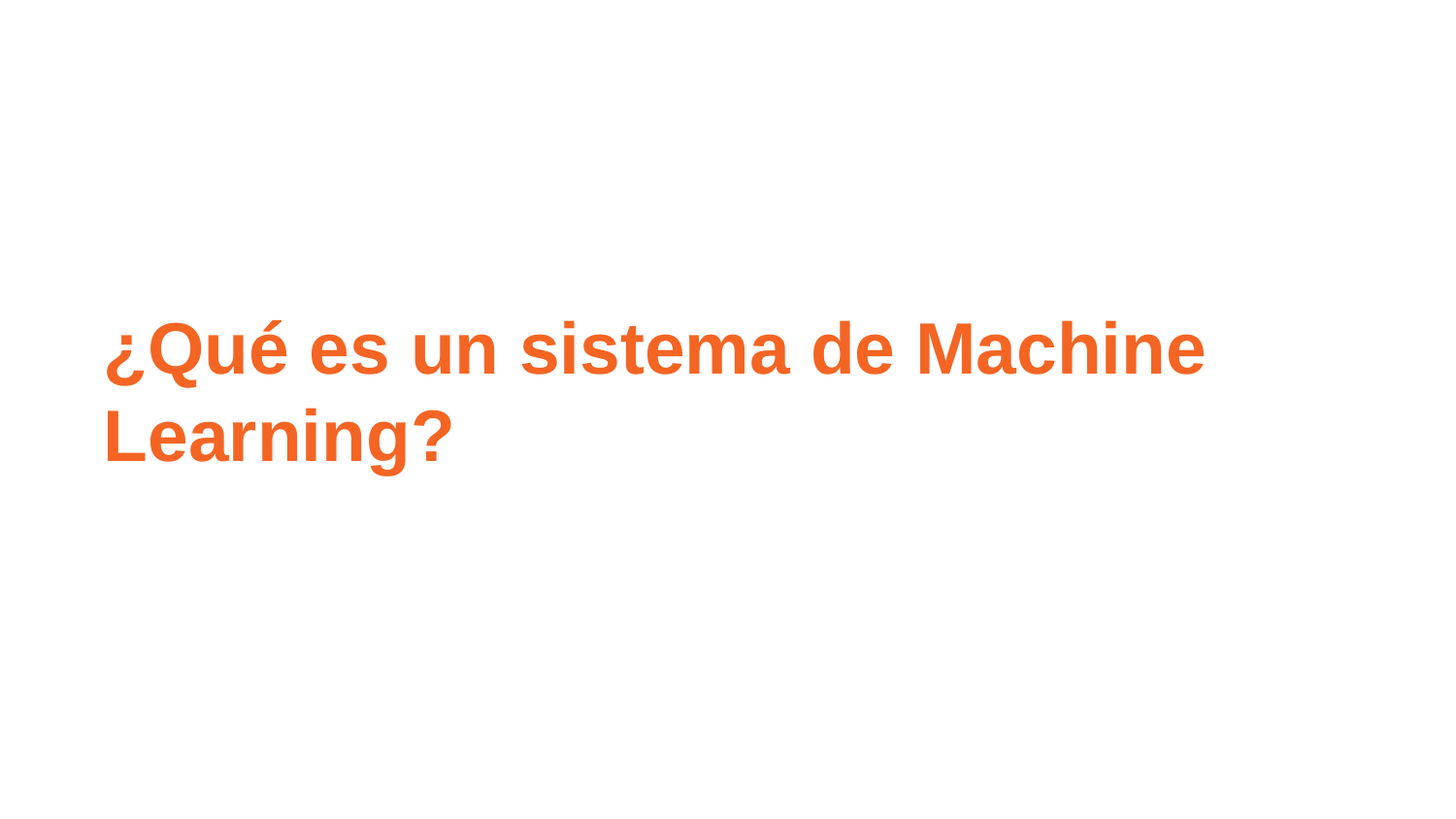

¿Qué es un sistema de Machine Learning?